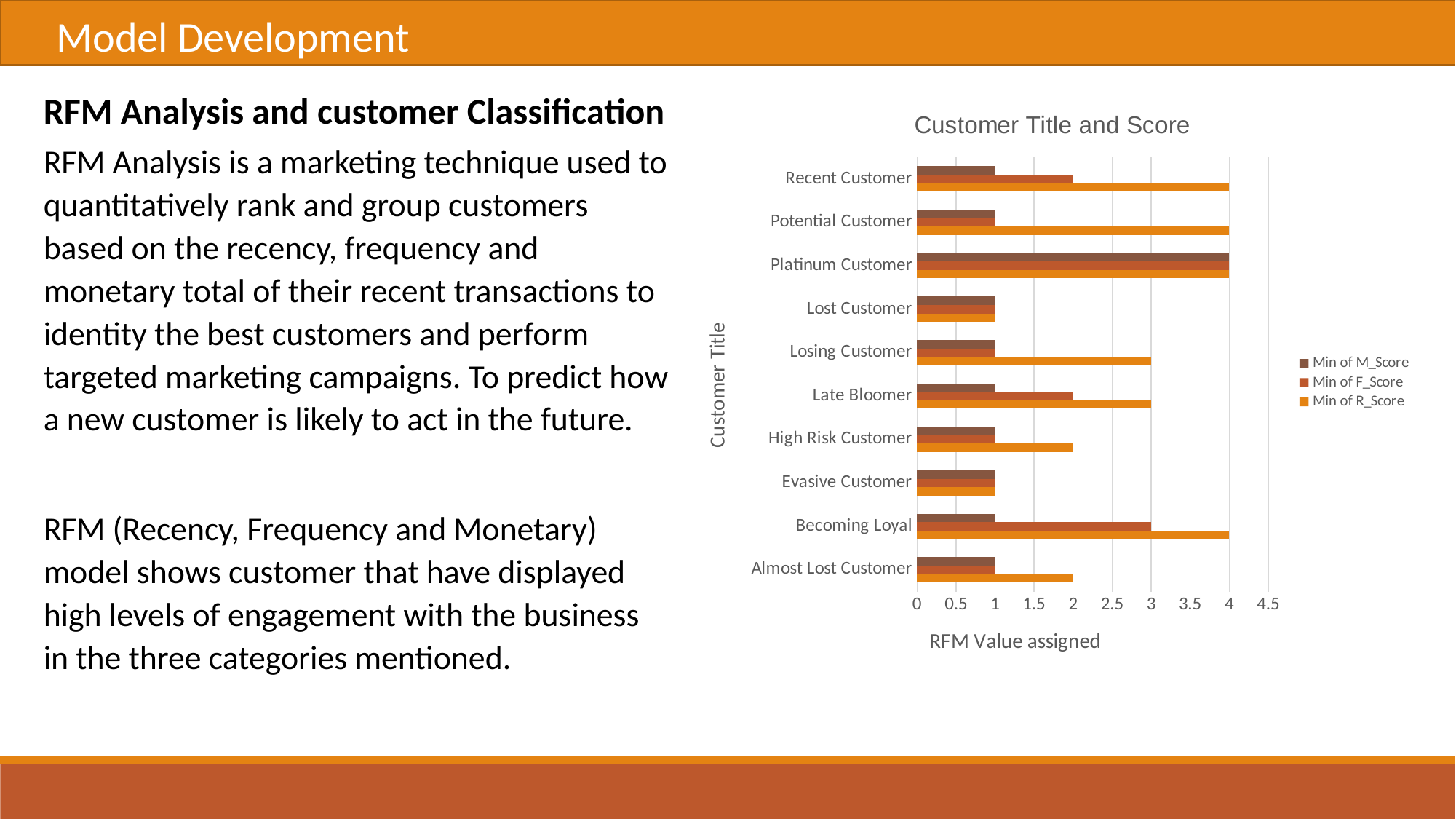

Model Development
RFM Analysis and customer Classification

### Chart: Customer Title and Score

| Category | Min of R_Score | Min of F_Score | Min of M_Score |
|---|---|---|---|
| Almost Lost Customer | 2.0 | 1.0 | 1.0 |
| Becoming Loyal | 4.0 | 3.0 | 1.0 |
| Evasive Customer | 1.0 | 1.0 | 1.0 |
| High Risk Customer | 2.0 | 1.0 | 1.0 |
| Late Bloomer | 3.0 | 2.0 | 1.0 |
| Losing Customer | 3.0 | 1.0 | 1.0 |
| Lost Customer | 1.0 | 1.0 | 1.0 |
| Platinum Customer | 4.0 | 4.0 | 4.0 |
| Potential Customer | 4.0 | 1.0 | 1.0 |
| Recent Customer | 4.0 | 2.0 | 1.0 |
RFM Analysis is a marketing technique used to quantitatively rank and group customers based on the recency, frequency and monetary total of their recent transactions to identity the best customers and perform targeted marketing campaigns. To predict how a new customer is likely to act in the future.

RFM (Recency, Frequency and Monetary) model shows customer that have displayed high levels of engagement with the business in the three categories mentioned.